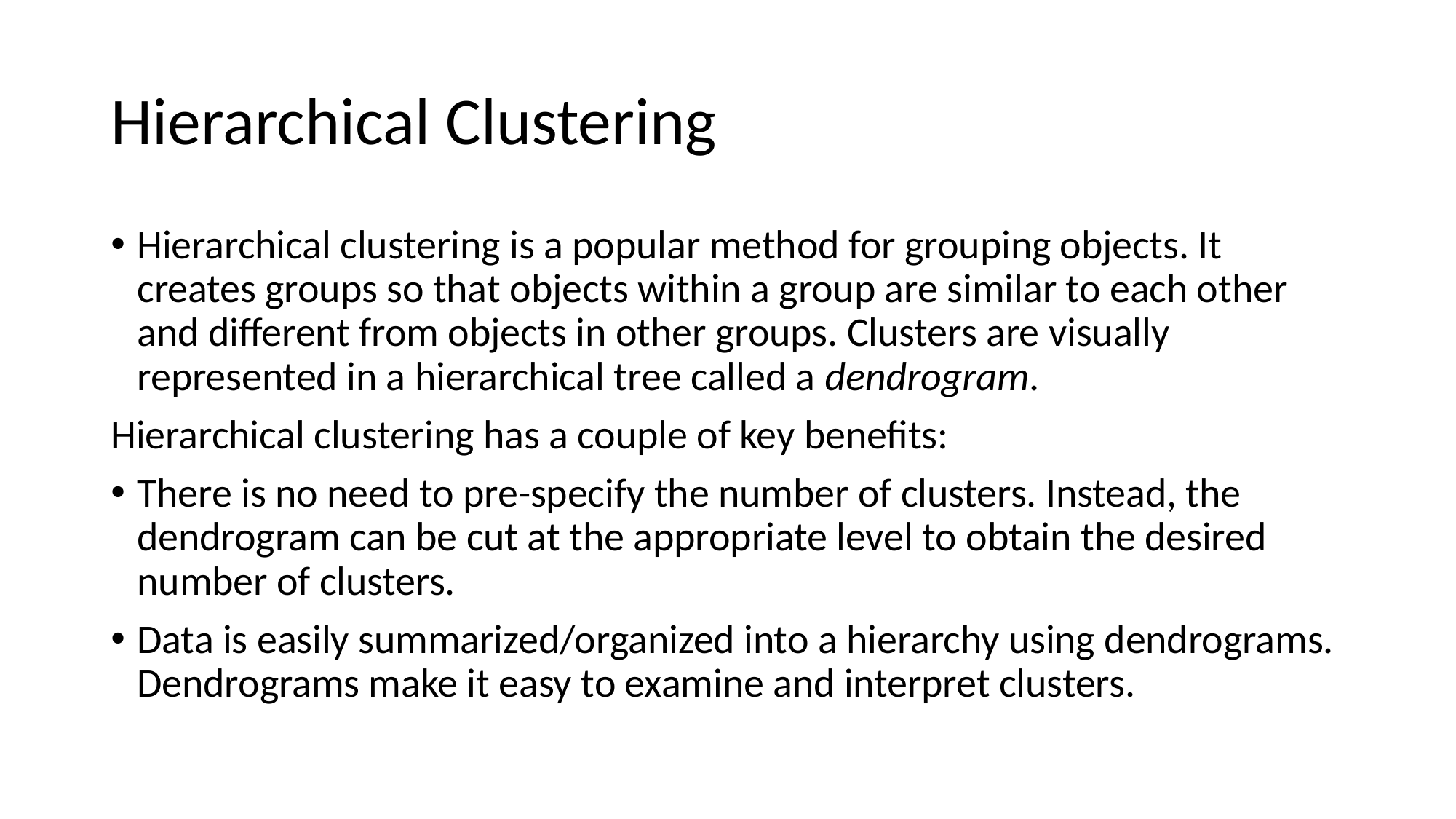

# Hierarchical Clustering
Hierarchical clustering is a popular method for grouping objects. It creates groups so that objects within a group are similar to each other and different from objects in other groups. Clusters are visually represented in a hierarchical tree called a dendrogram.
Hierarchical clustering has a couple of key benefits:
There is no need to pre-specify the number of clusters. Instead, the dendrogram can be cut at the appropriate level to obtain the desired number of clusters.
Data is easily summarized/organized into a hierarchy using dendrograms. Dendrograms make it easy to examine and interpret clusters.